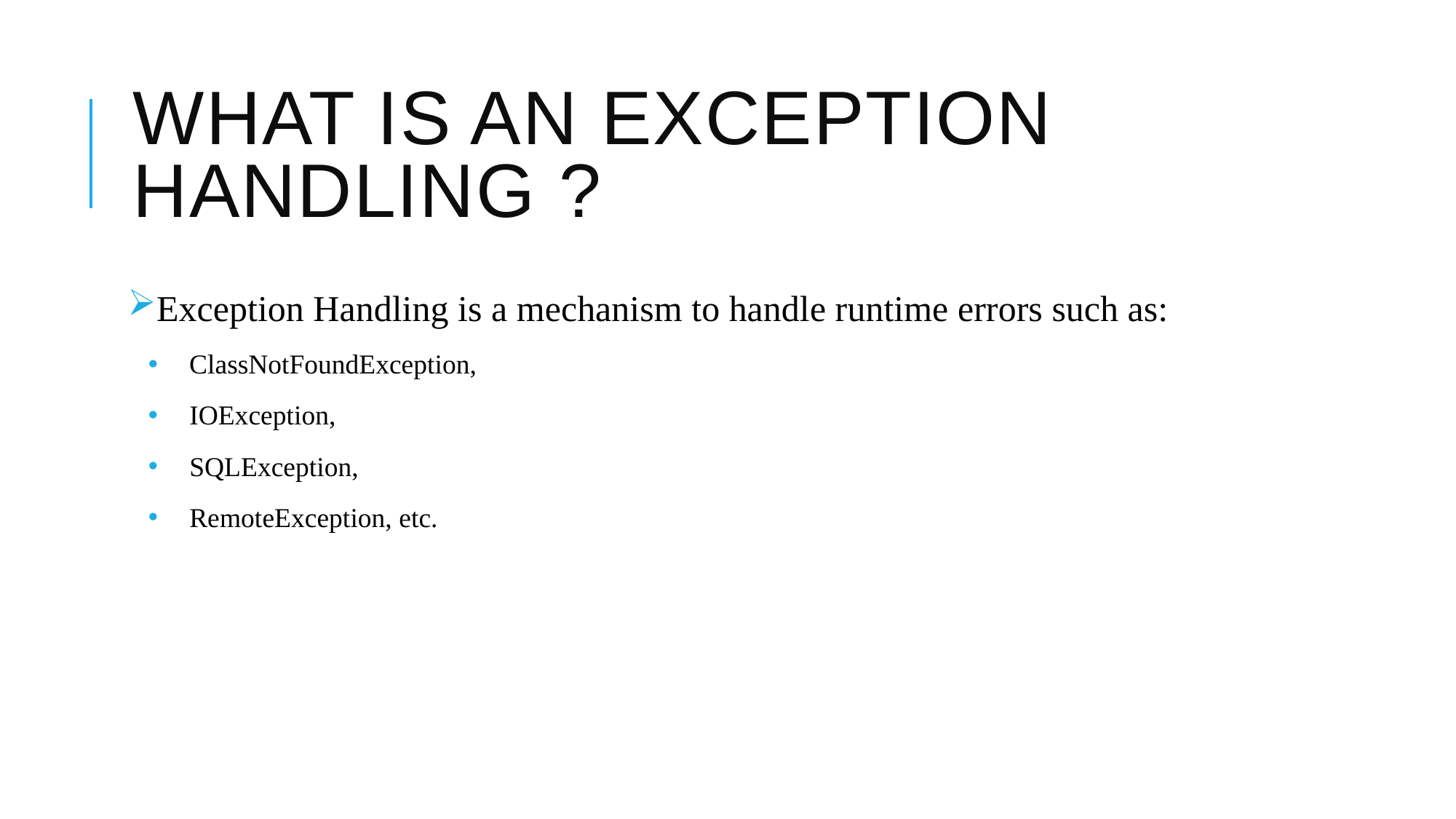

# What is an exception handling ?
Exception Handling is a mechanism to handle runtime errors such as:
ClassNotFoundException,
 IOException,
 SQLException,
 RemoteException, etc.